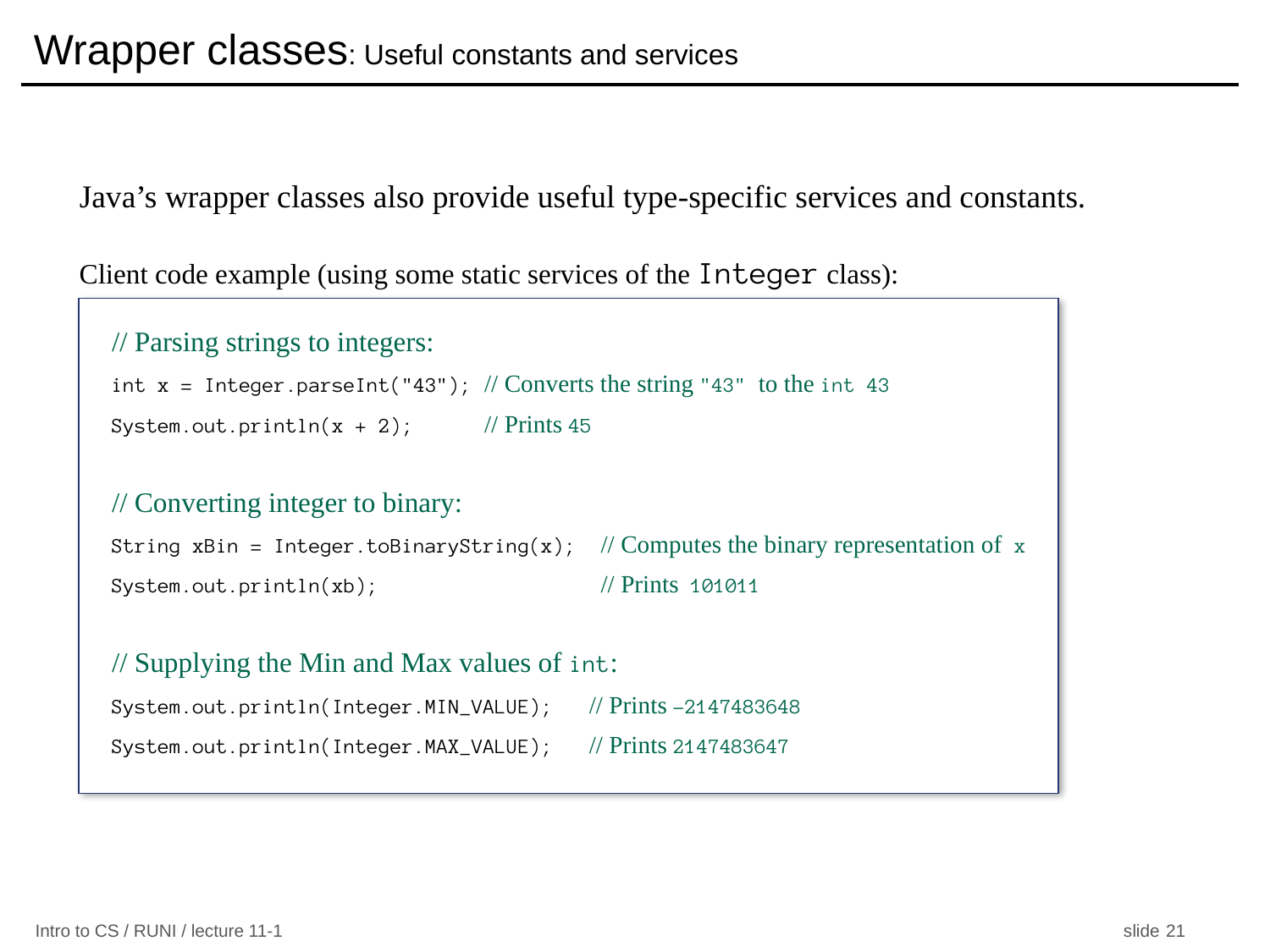

# Wrapper classes: Useful constants and services
Java’s wrapper classes also provide useful type-specific services and constants.
Client code example (using some static services of the Integer class):
// Parsing strings to integers:
int x = Integer.parseInt("43"); // Converts the string "43" to the int 43
System.out.println(x + 2);      // Prints 45

// Converting integer to binary:
String xBin = Integer.toBinaryString(x);  // Computes the binary representation of  x
System.out.println(xb);                   // Prints  101011

// Supplying the Min and Max values of int:
System.out.println(Integer.MIN_VALUE);   // Prints -2147483648
System.out.println(Integer.MAX_VALUE);   // Prints 2147483647